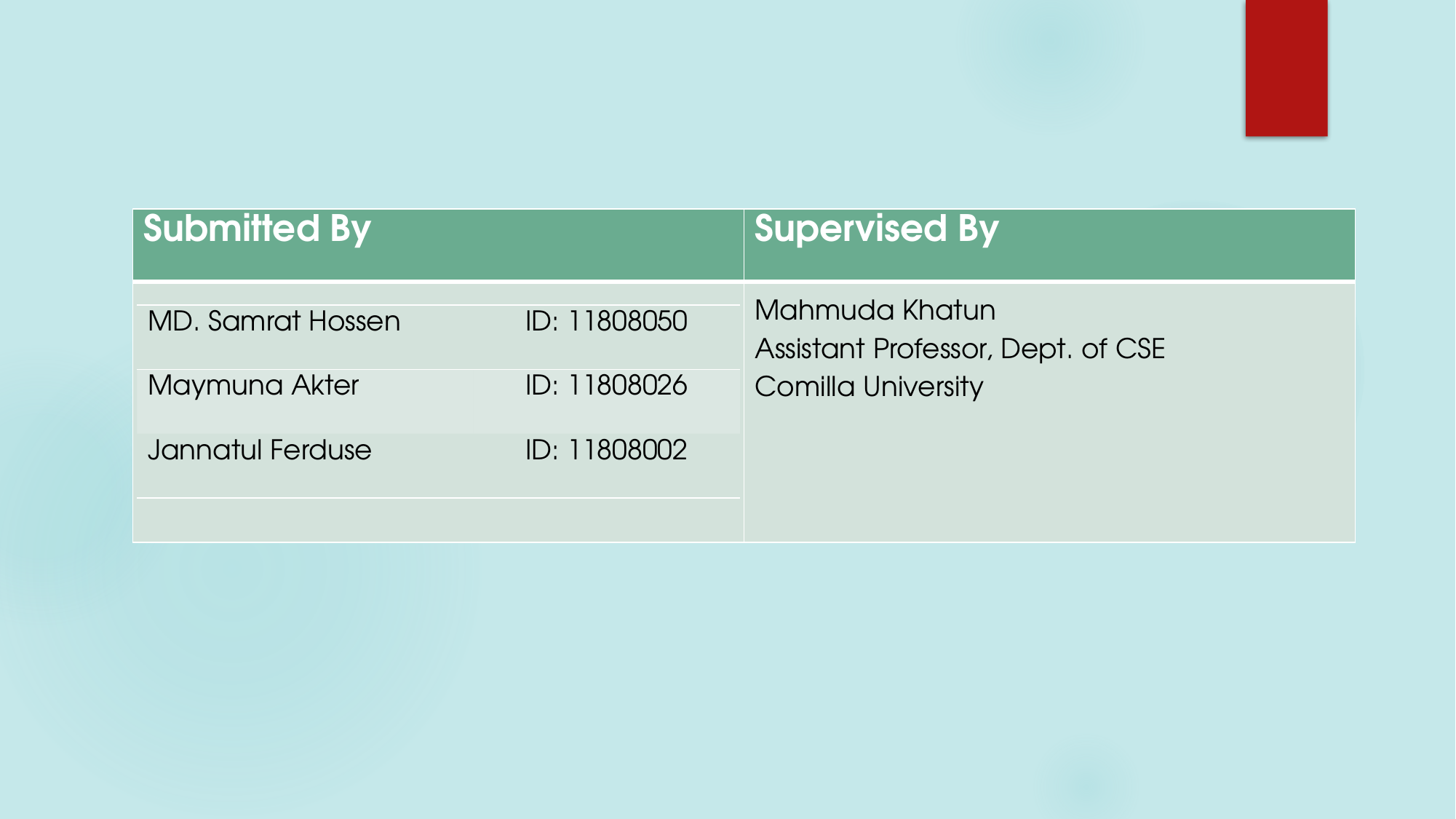

#
| Submitted By | Supervised By |
| --- | --- |
|  | Mahmuda Khatun Assistant Professor, Dept. of CSE Comilla University |
| MD. Samrat Hossen | ID: 11808050 |
| --- | --- |
| Maymuna Akter | ID: 11808026 |
| Jannatul Ferduse | ID: 11808002 |